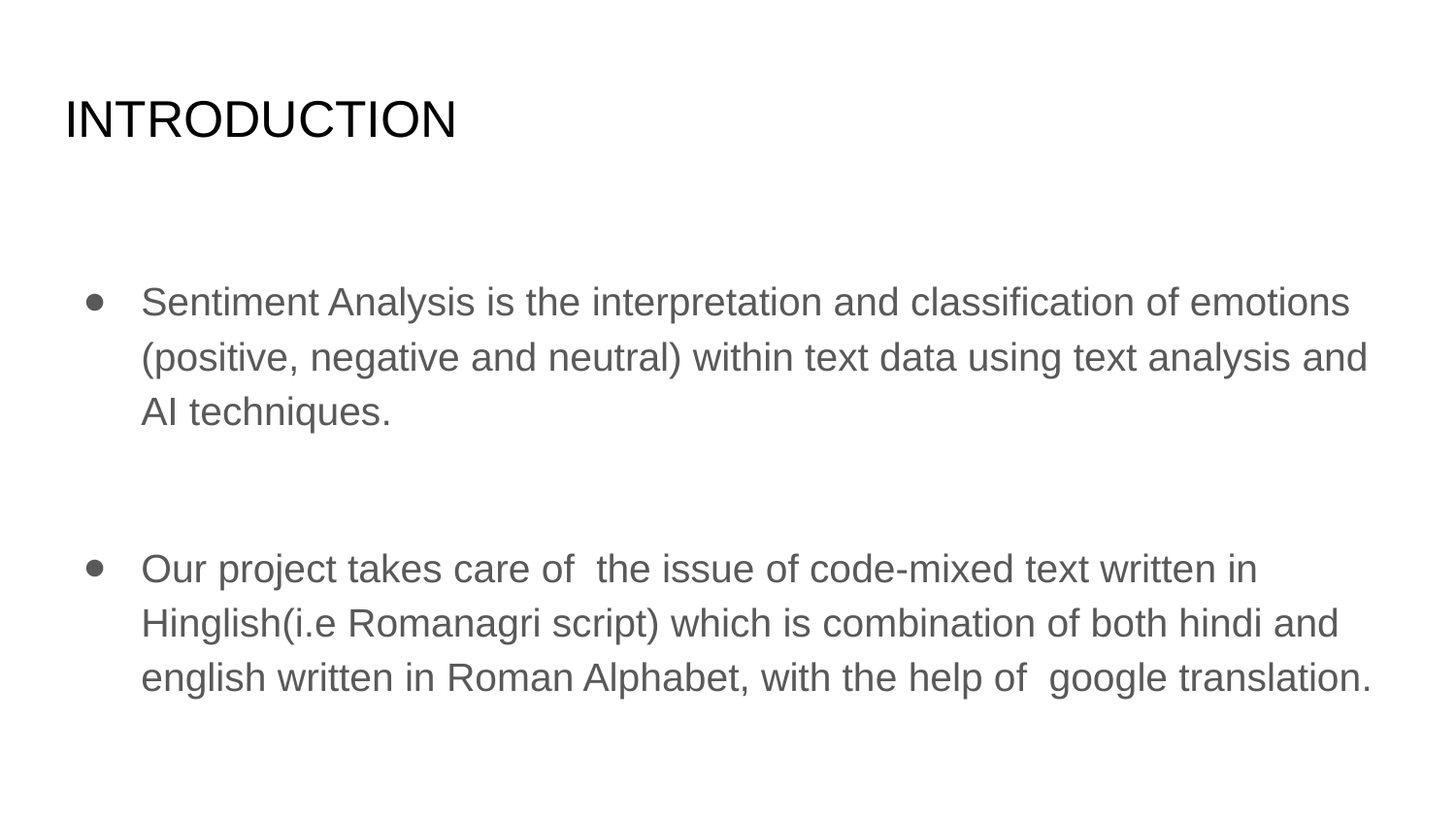

# INTRODUCTION

Sentiment Analysis is the interpretation and classification of emotions (positive, negative and neutral) within text data using text analysis and AI techniques.

Our project takes care of  the issue of code-mixed text written in Hinglish(i.e Romanagri script) which is combination of both hindi and english written in Roman Alphabet, with the help of  google translation.